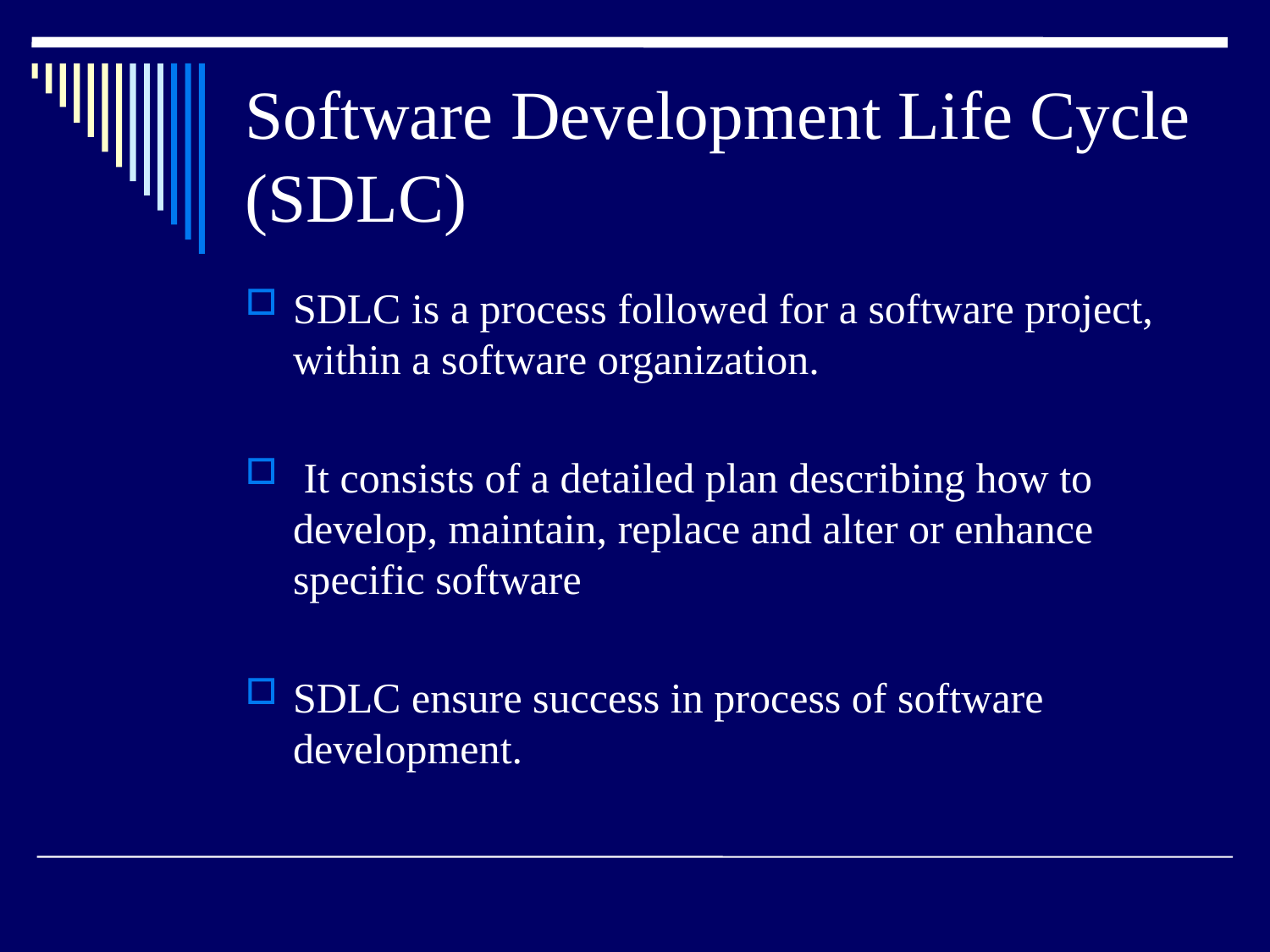

# Software Development Life Cycle (SDLC)
SDLC is a process followed for a software project, within a software organization.

 It consists of a detailed plan describing how to develop, maintain, replace and alter or enhance specific software

SDLC ensure success in process of software development.